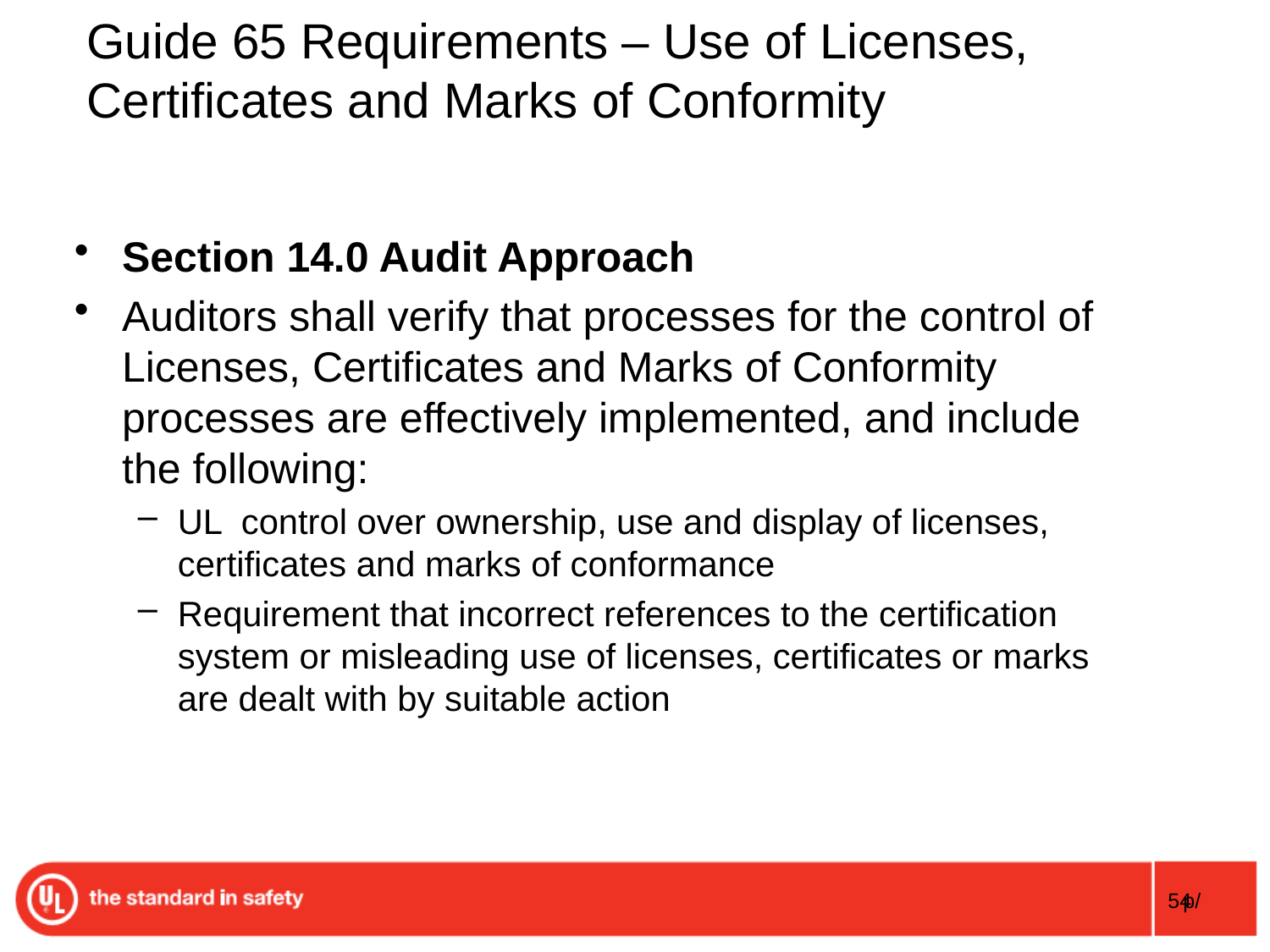

# Guide 65 Requirements – Use of Licenses, Certificates and Marks of Conformity
Section 14.0 Audit Approach
Auditors shall verify that processes for the control of Licenses, Certificates and Marks of Conformity processes are effectively implemented, and include the following:
UL  control over ownership, use and display of licenses, certificates and marks of conformance
Requirement that incorrect references to the certification system or misleading use of licenses, certificates or marks are dealt with by suitable action